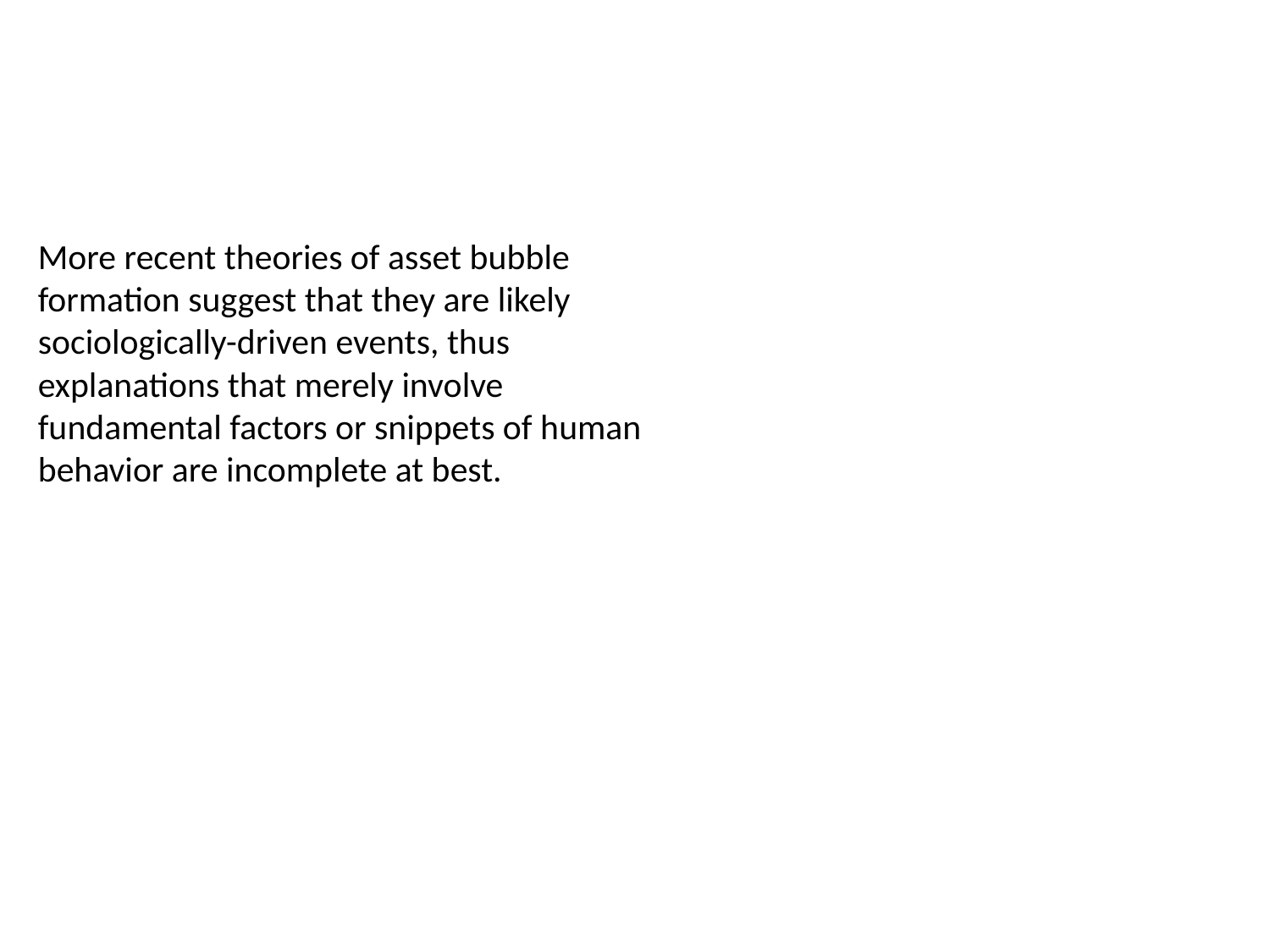

More recent theories of asset bubble formation suggest that they are likely sociologically-driven events, thus explanations that merely involve fundamental factors or snippets of human behavior are incomplete at best.